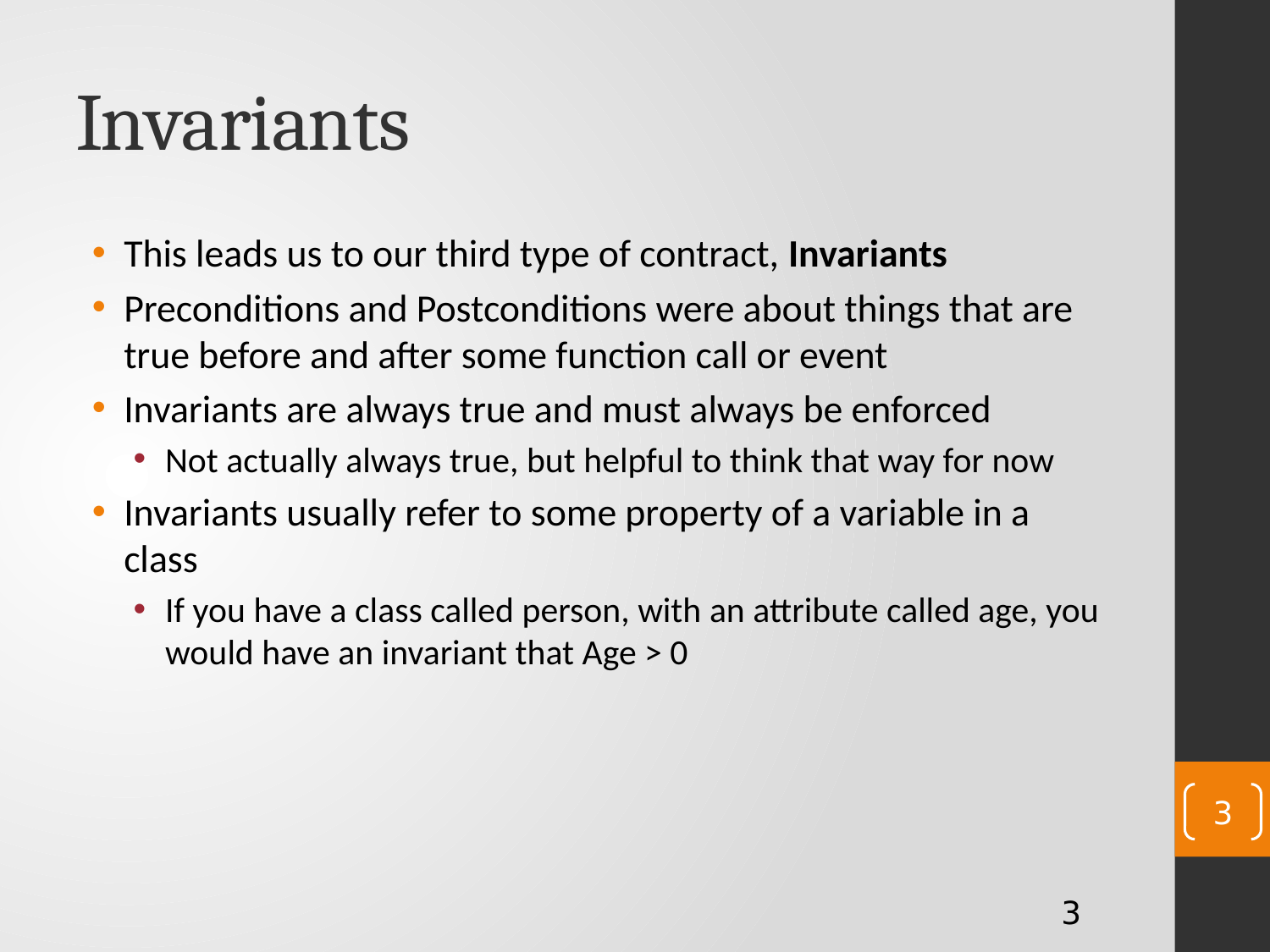

# Invariants
This leads us to our third type of contract, Invariants
Preconditions and Postconditions were about things that are true before and after some function call or event
Invariants are always true and must always be enforced
Not actually always true, but helpful to think that way for now
Invariants usually refer to some property of a variable in a class
If you have a class called person, with an attribute called age, you would have an invariant that Age > 0

3